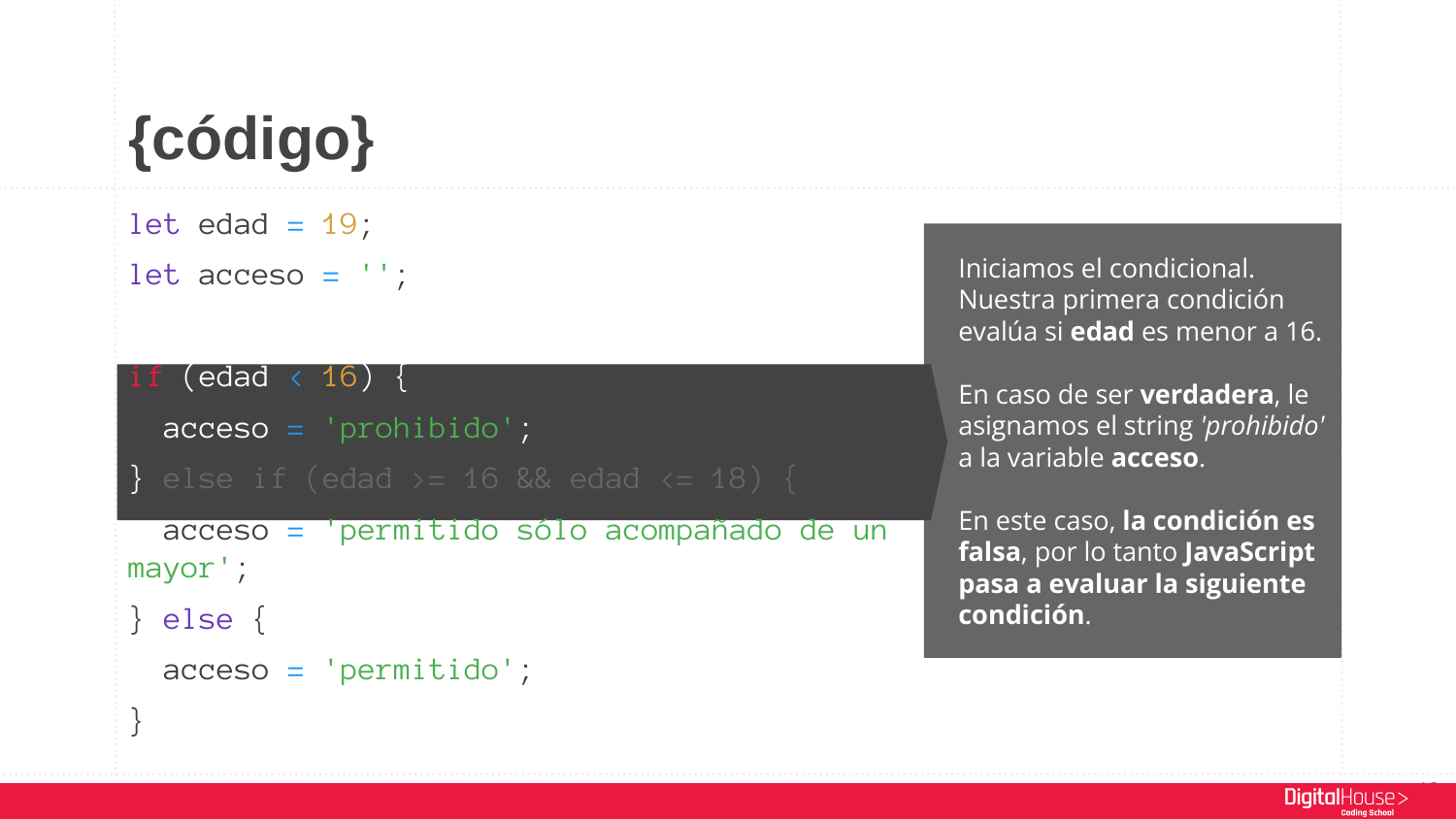

{código}
let edad = 19;
let acceso = '';

if (edad < 16) {
  acceso = 'prohibido';
} else if (edad >= 16 && edad <= 18) {
  acceso = 'permitido sólo acompañado de un mayor';
} else {
  acceso = 'permitido';
}
Iniciamos el condicional. Nuestra primera condición evalúa si edad es menor a 16.

En caso de ser verdadera, le asignamos el string 'prohibido' a la variable acceso.

En este caso, la condición es falsa, por lo tanto JavaScript pasa a evaluar la siguiente condición.